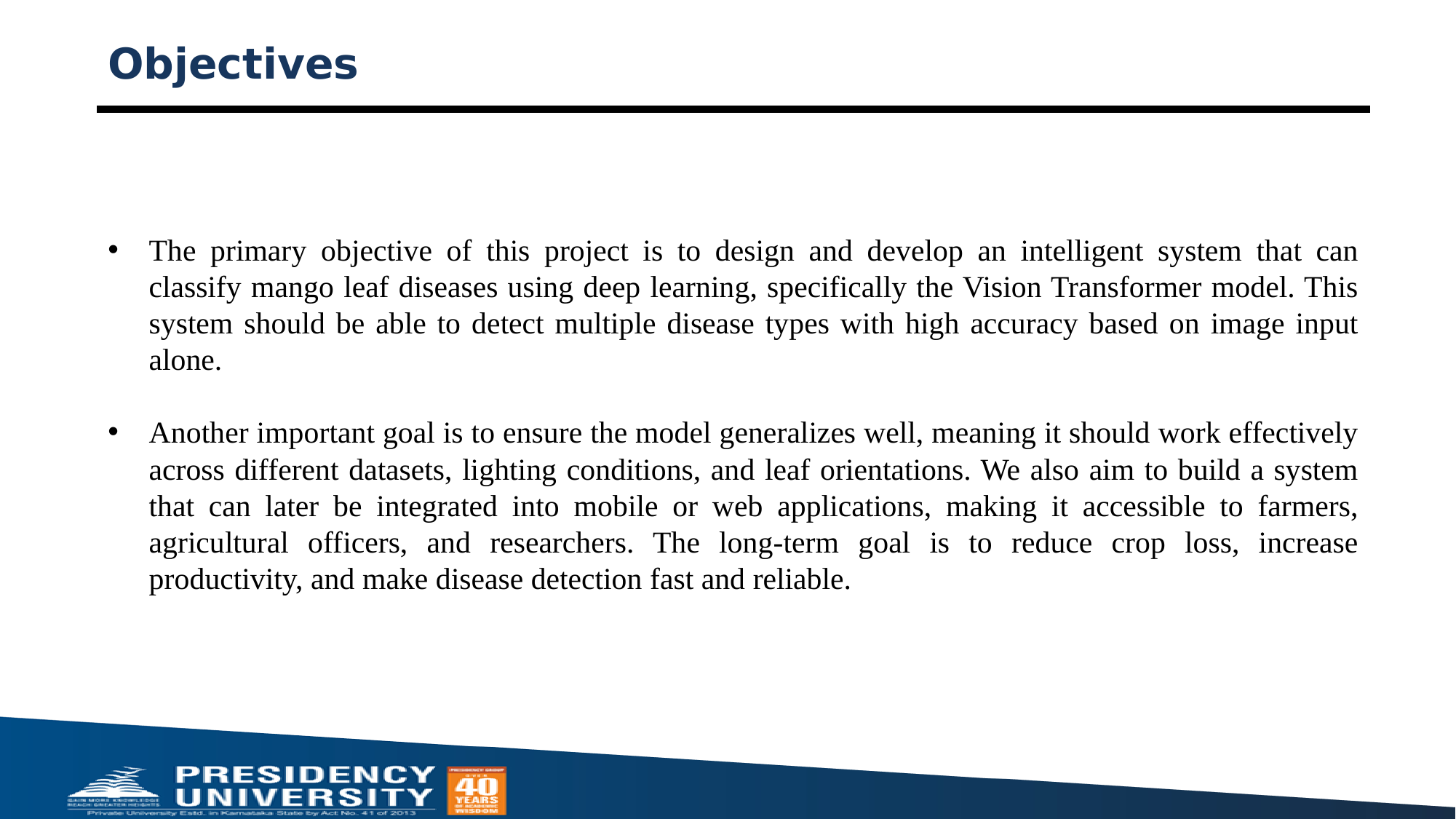

# Objectives
The primary objective of this project is to design and develop an intelligent system that can classify mango leaf diseases using deep learning, specifically the Vision Transformer model. This system should be able to detect multiple disease types with high accuracy based on image input alone.

Another important goal is to ensure the model generalizes well, meaning it should work effectively across different datasets, lighting conditions, and leaf orientations. We also aim to build a system that can later be integrated into mobile or web applications, making it accessible to farmers, agricultural officers, and researchers. The long-term goal is to reduce crop loss, increase productivity, and make disease detection fast and reliable.